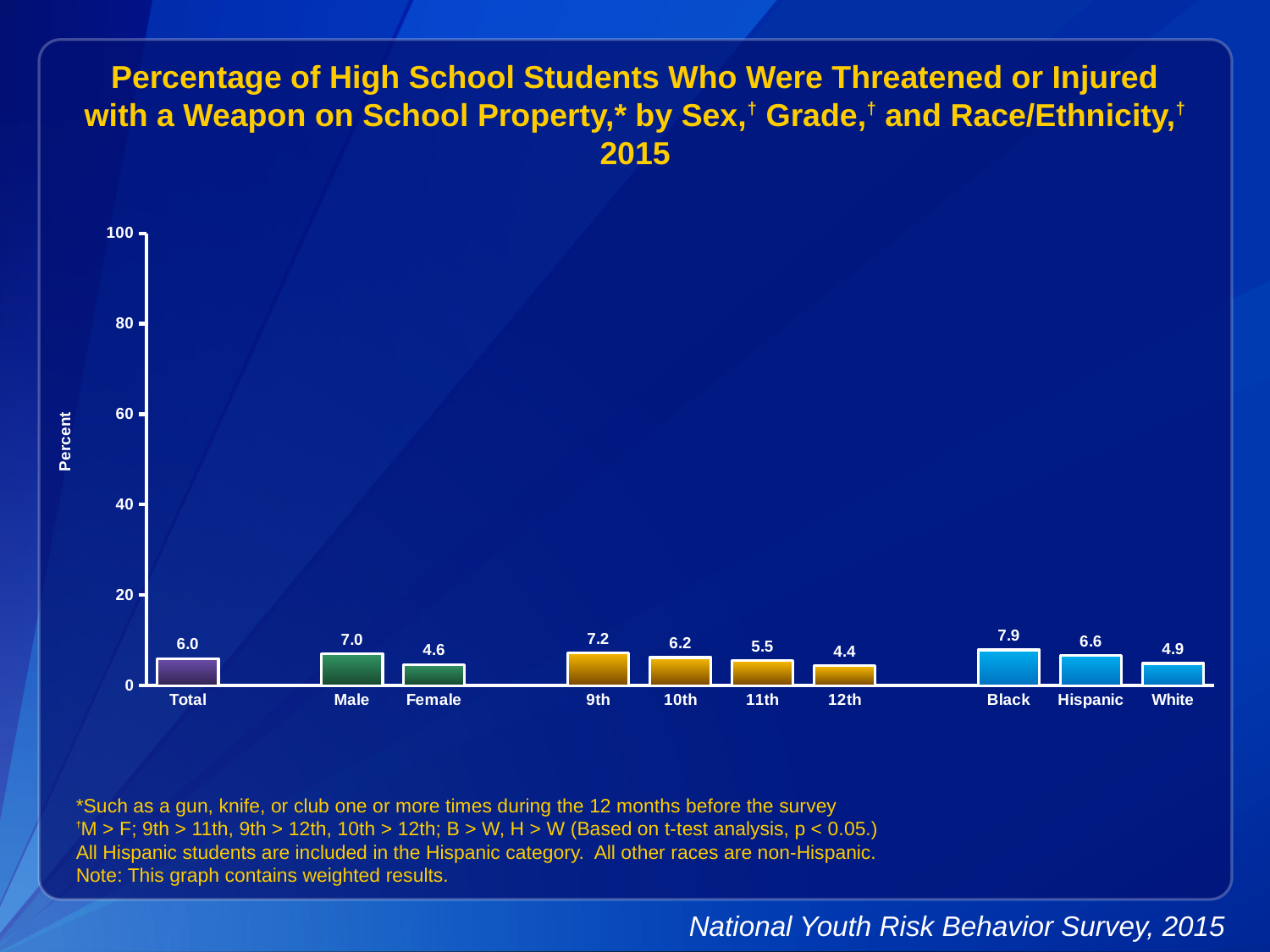

Percentage of High School Students Who Were Threatened or Injured with a Weapon on School Property,* by Sex,† Grade,† and Race/Ethnicity,† 2015

### Chart

| Category | Series 1 |
|---|---|
| Total | 6.0 |
|  | None |
| Male | 7.0 |
| Female | 4.6 |
|  | None |
| 9th | 7.2 |
| 10th | 6.2 |
| 11th | 5.5 |
| 12th | 4.4 |
|  | None |
| Black | 7.9 |
| Hispanic | 6.6 |
| White | 4.9 |
*Such as a gun, knife, or club one or more times during the 12 months before the survey
†M > F; 9th > 11th, 9th > 12th, 10th > 12th; B > W, H > W (Based on t-test analysis, p < 0.05.)
All Hispanic students are included in the Hispanic category.  All other races are non-Hispanic.
Note: This graph contains weighted results.
National Youth Risk Behavior Survey, 2015